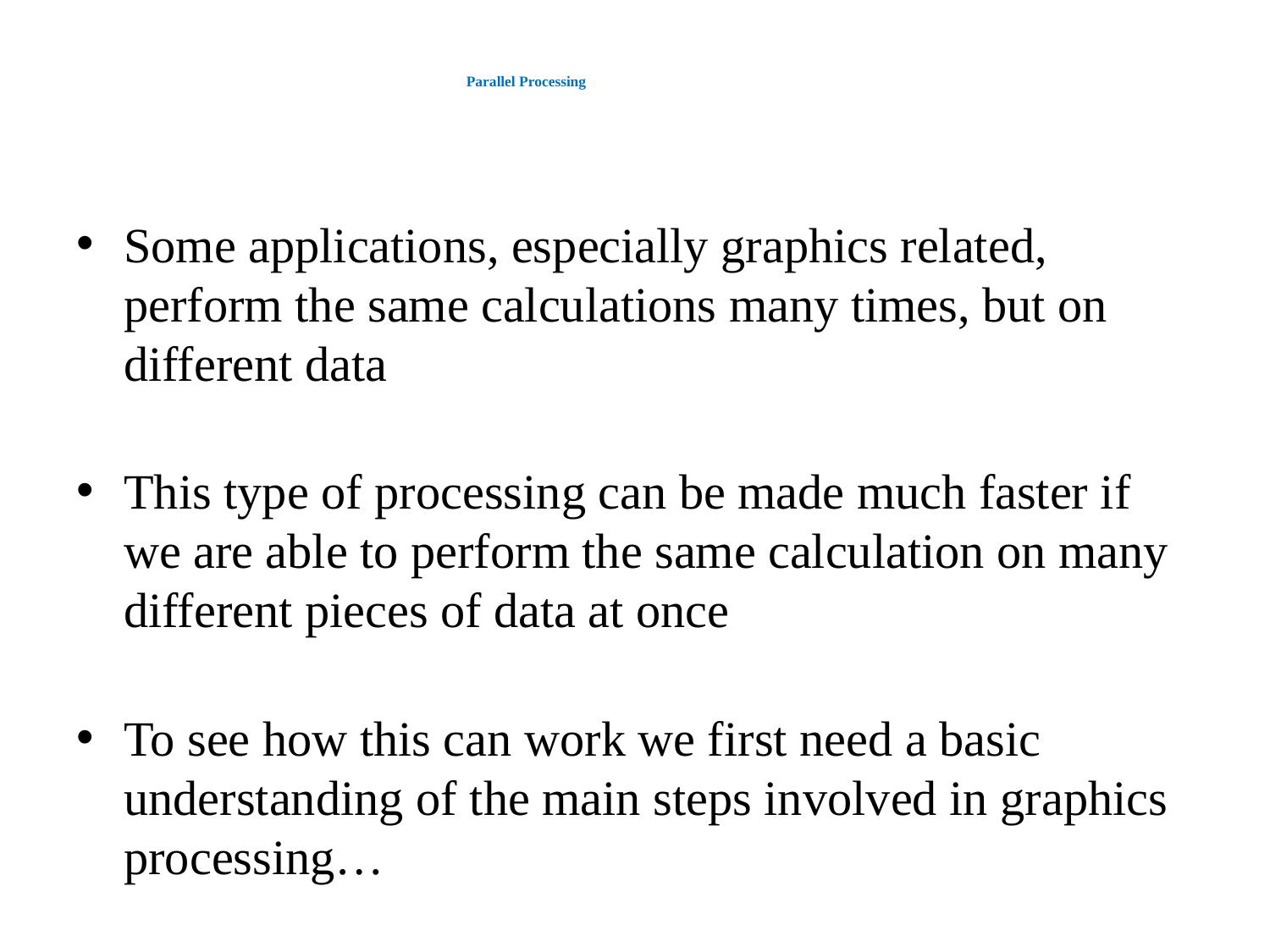

# Parallel Processing

Some applications, especially graphics related, perform the same calculations many times, but on different data
This type of processing can be made much faster if we are able to perform the same calculation on many different pieces of data at once
To see how this can work we first need a basic understanding of the main steps involved in graphics processing…